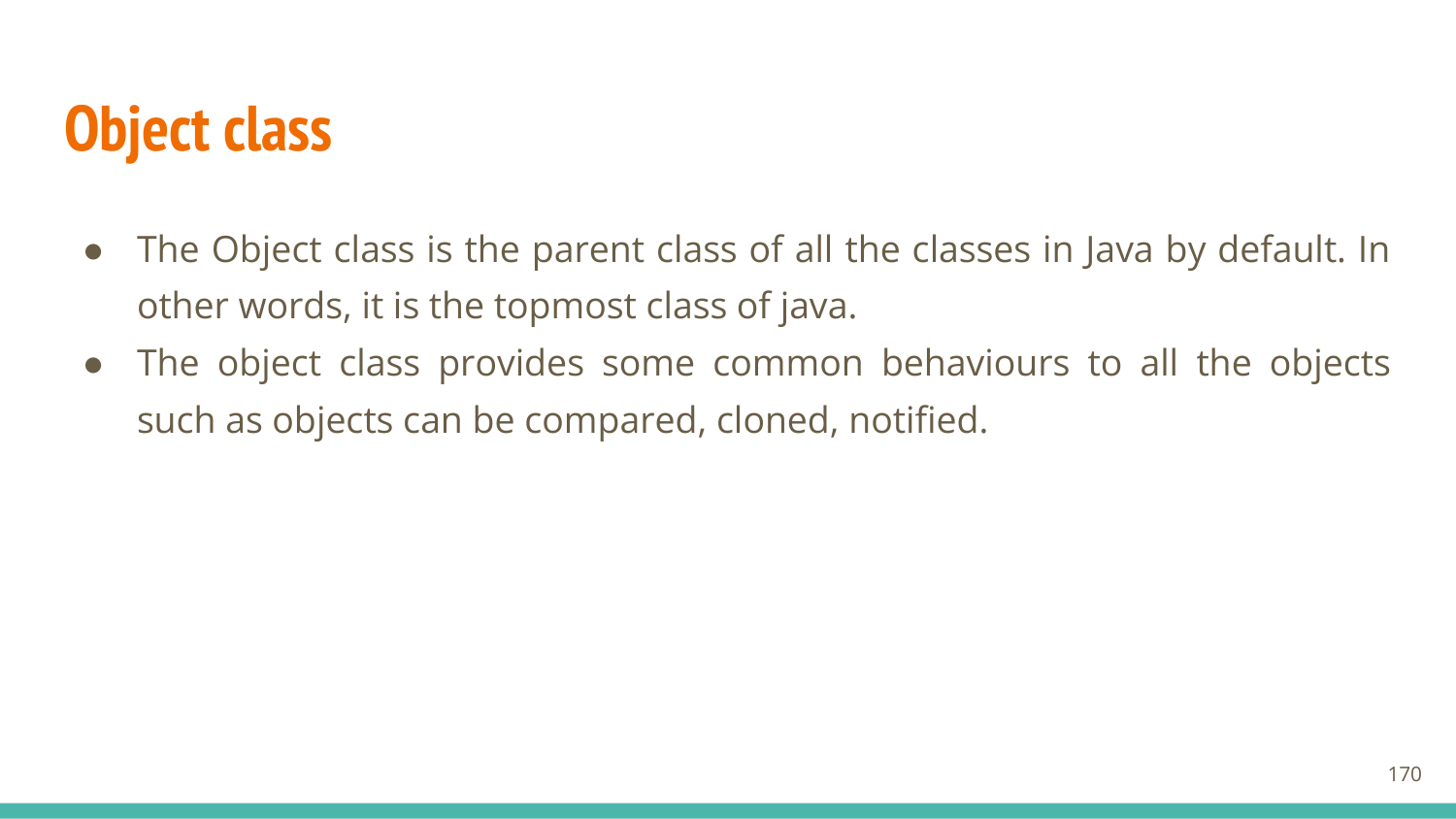

# Object class
The Object class is the parent class of all the classes in Java by default. In other words, it is the topmost class of java.
The object class provides some common behaviours to all the objects such as objects can be compared, cloned, notified.
170